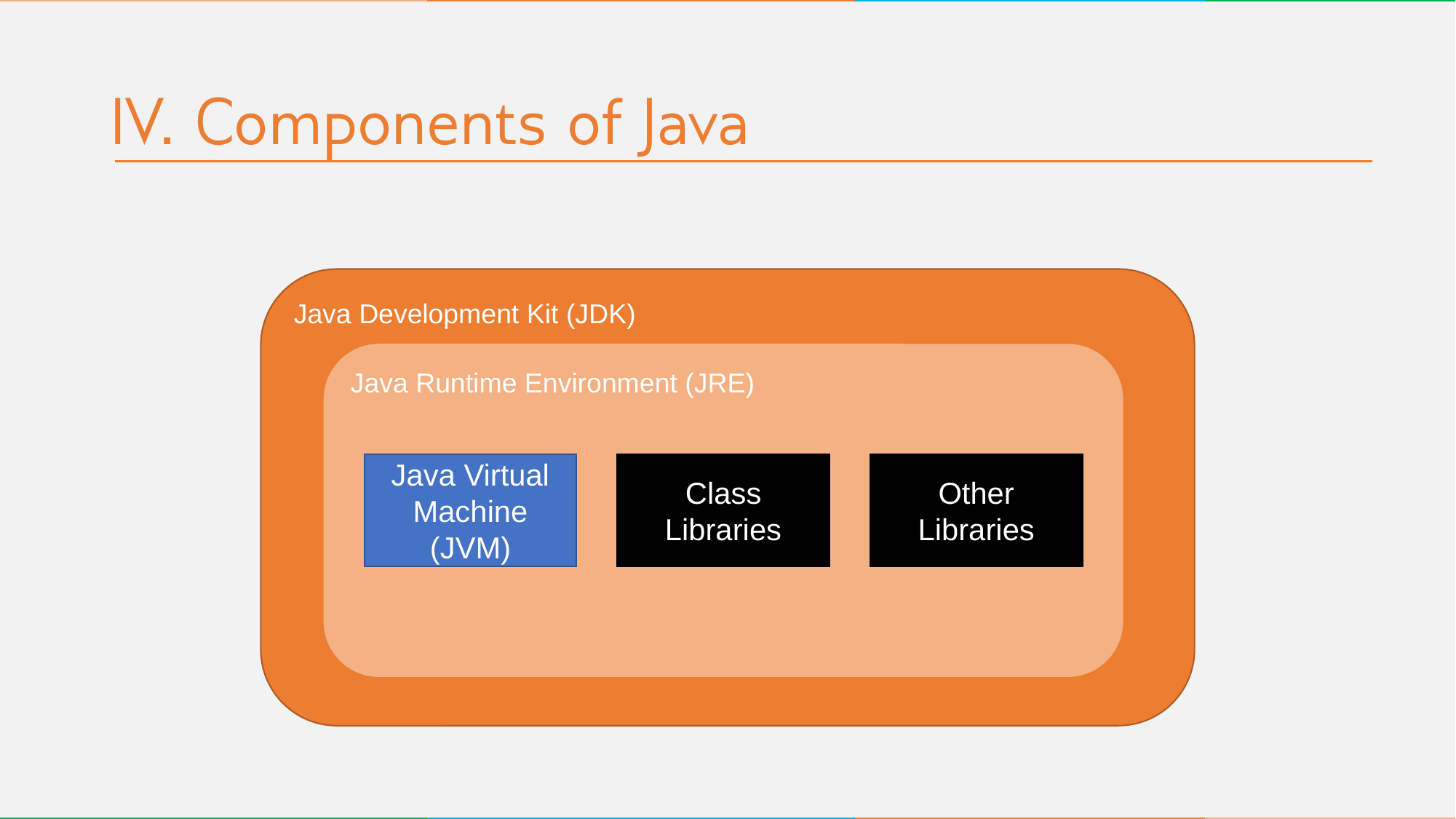

# IV. Components of Java
Java Development Kit (JDK)
Java Runtime Environment (JRE)
Java Virtual Machine (JVM)
Class Libraries
Other Libraries